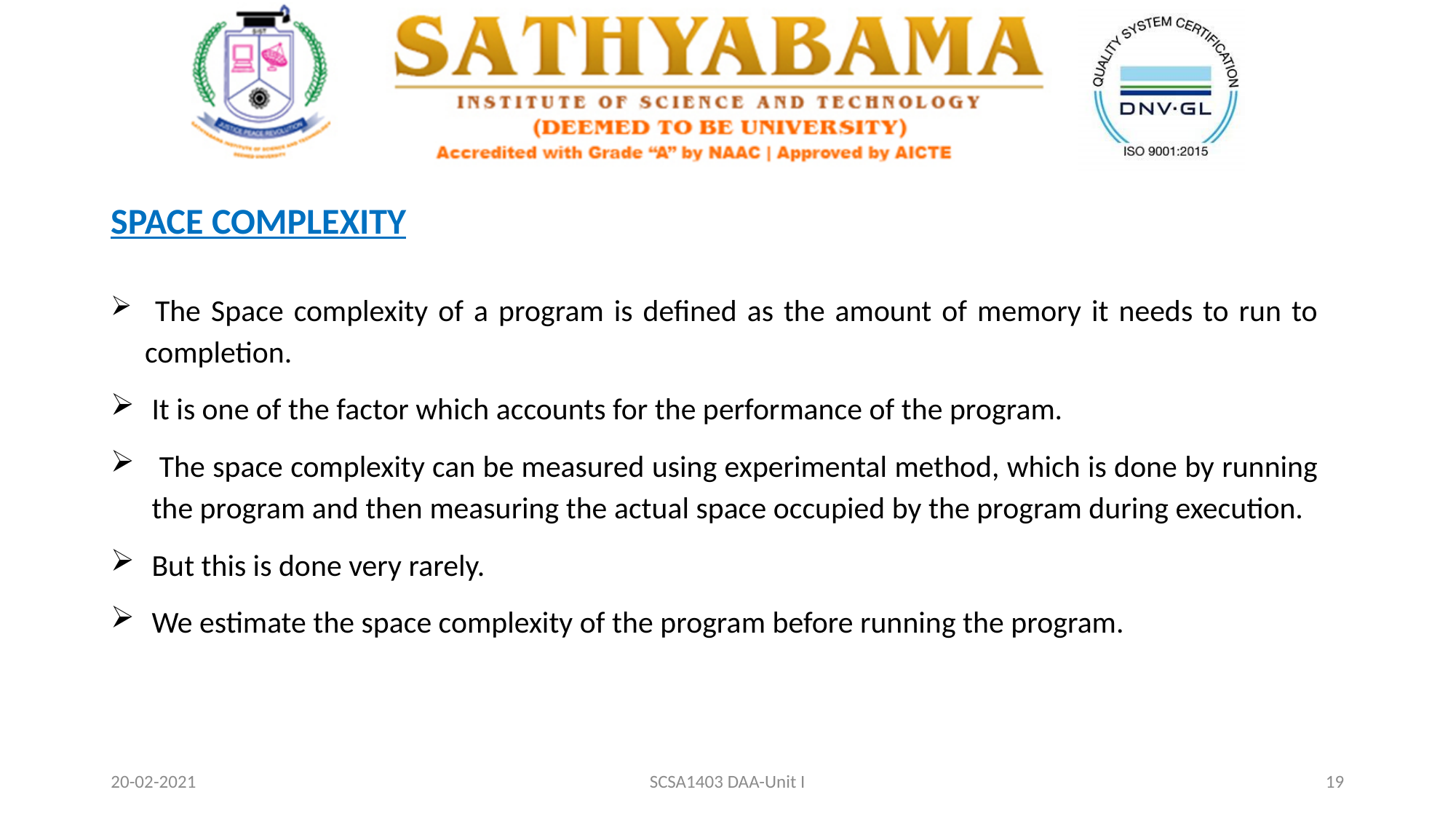

SPACE COMPLEXITY

 The Space complexity of a program is defined as the amount of memory it needs to run to completion.
It is one of the factor which accounts for the performance of the program.
 The space complexity can be measured using experimental method, which is done by running the program and then measuring the actual space occupied by the program during execution.
But this is done very rarely.
We estimate the space complexity of the program before running the program.

20-02-2021
SCSA1403 DAA-Unit I
19